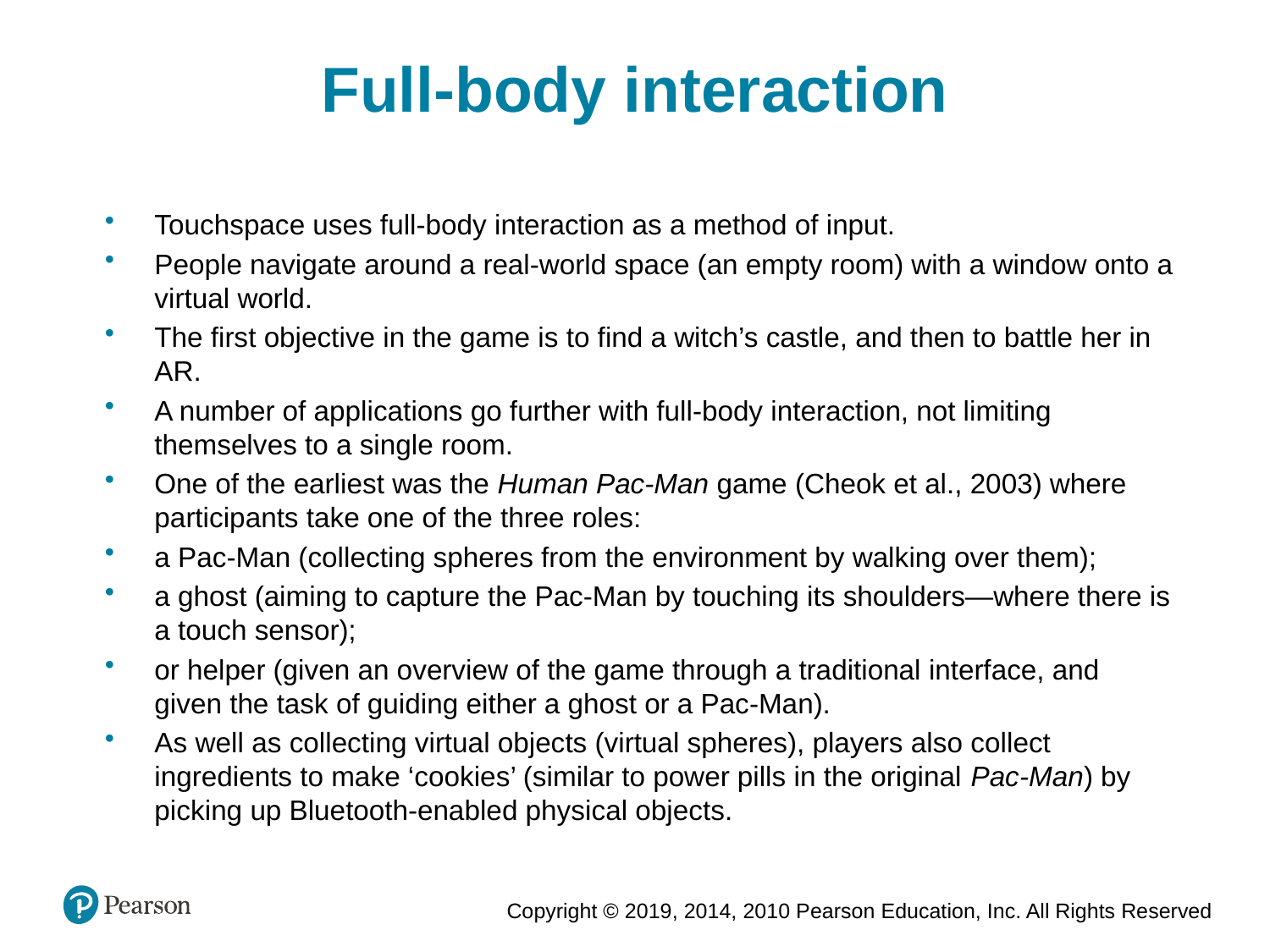

Full-body interaction
Touchspace uses full-body interaction as a method of input.
People navigate around a real-world space (an empty room) with a window onto a virtual world.
The first objective in the game is to find a witch’s castle, and then to battle her in AR.
A number of applications go further with full-body interaction, not limiting themselves to a single room.
One of the earliest was the Human Pac-Man game (Cheok et al., 2003) where participants take one of the three roles:
a Pac-Man (collecting spheres from the environment by walking over them);
a ghost (aiming to capture the Pac-Man by touching its shoulders—where there is a touch sensor);
or helper (given an overview of the game through a traditional interface, and given the task of guiding either a ghost or a Pac-Man).
As well as collecting virtual objects (virtual spheres), players also collect ingredients to make ‘cookies’ (similar to power pills in the original Pac-Man) by picking up Bluetooth-enabled physical objects.